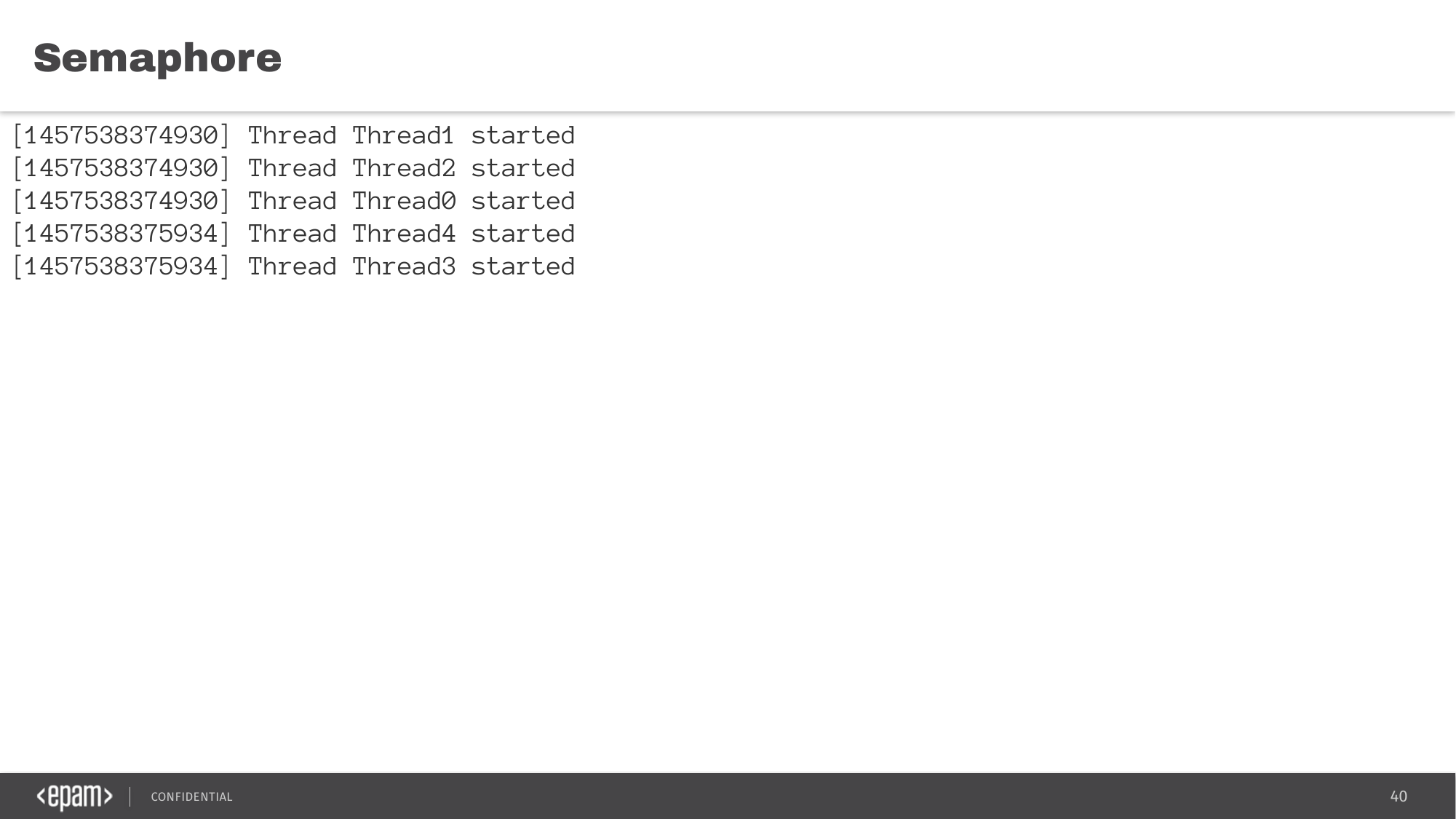

Semaphore
[1457538374930] Thread Thread1 started
[1457538374930] Thread Thread2 started
[1457538374930] Thread Thread0 started
[1457538375934] Thread Thread4 started
[1457538375934] Thread Thread3 started